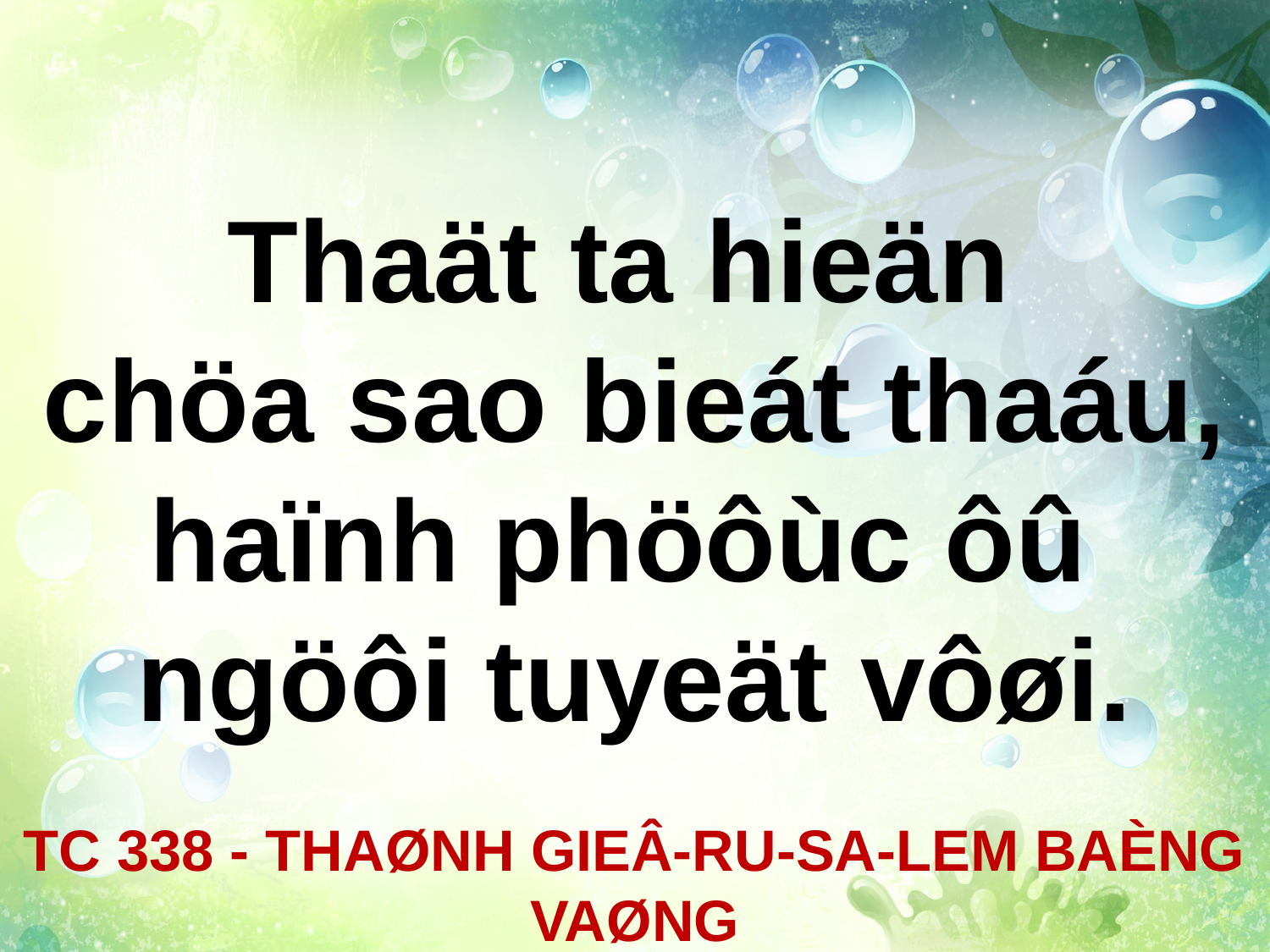

Thaät ta hieän
chöa sao bieát thaáu, haïnh phöôùc ôû
ngöôi tuyeät vôøi.
TC 338 - THAØNH GIEÂ-RU-SA-LEM BAÈNG VAØNG